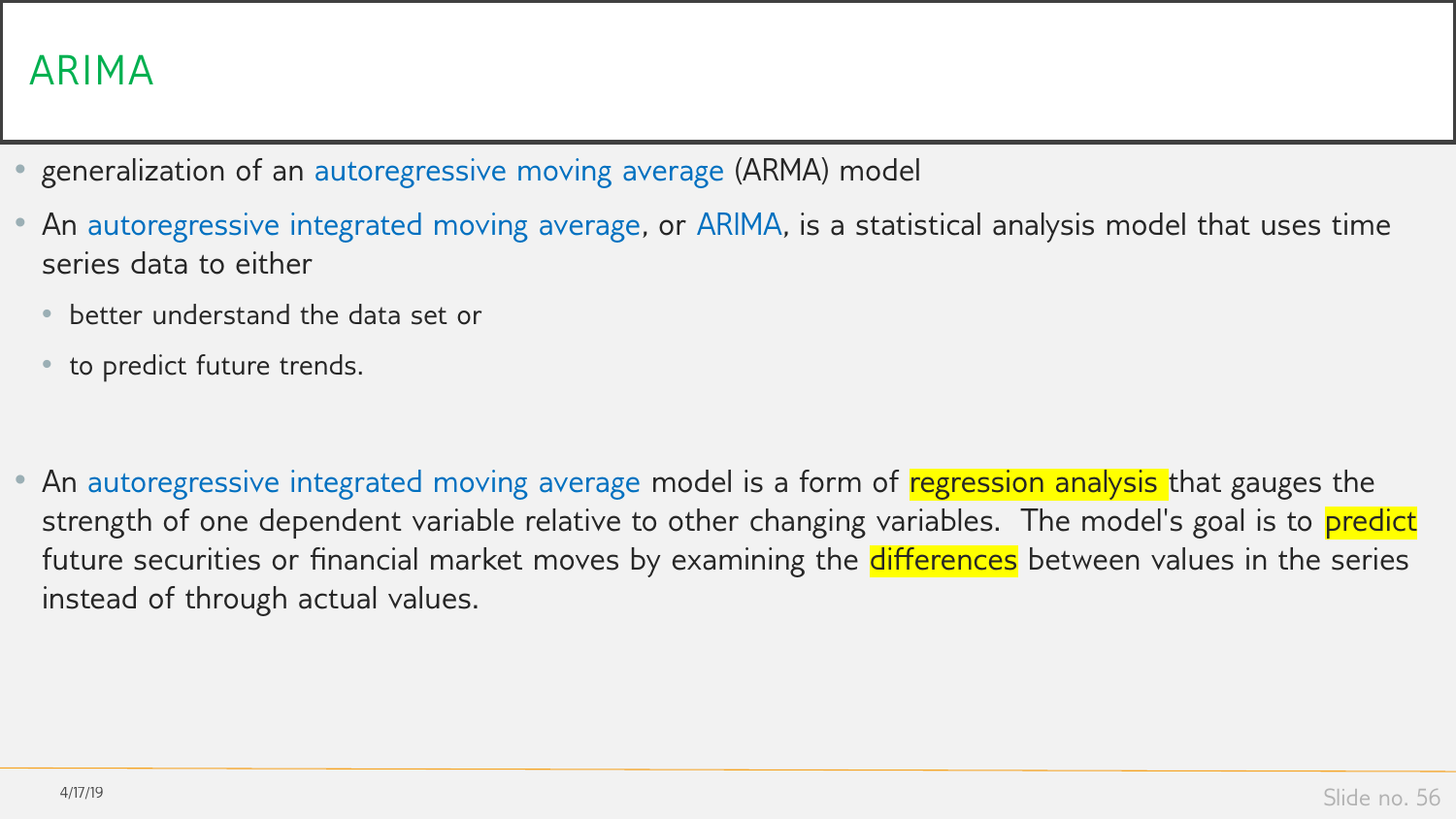

# arima
generalization of an autoregressive moving average (ARMA) model
An autoregressive integrated moving average, or ARIMA, is a statistical analysis model that uses time series data to either
better understand the data set or
to predict future trends.

An autoregressive integrated moving average model is a form of regression analysis that gauges the strength of one dependent variable relative to other changing variables.  The model's goal is to predict future securities or financial market moves by examining the differences between values in the series instead of through actual values.
4/17/19
Slide no. 56